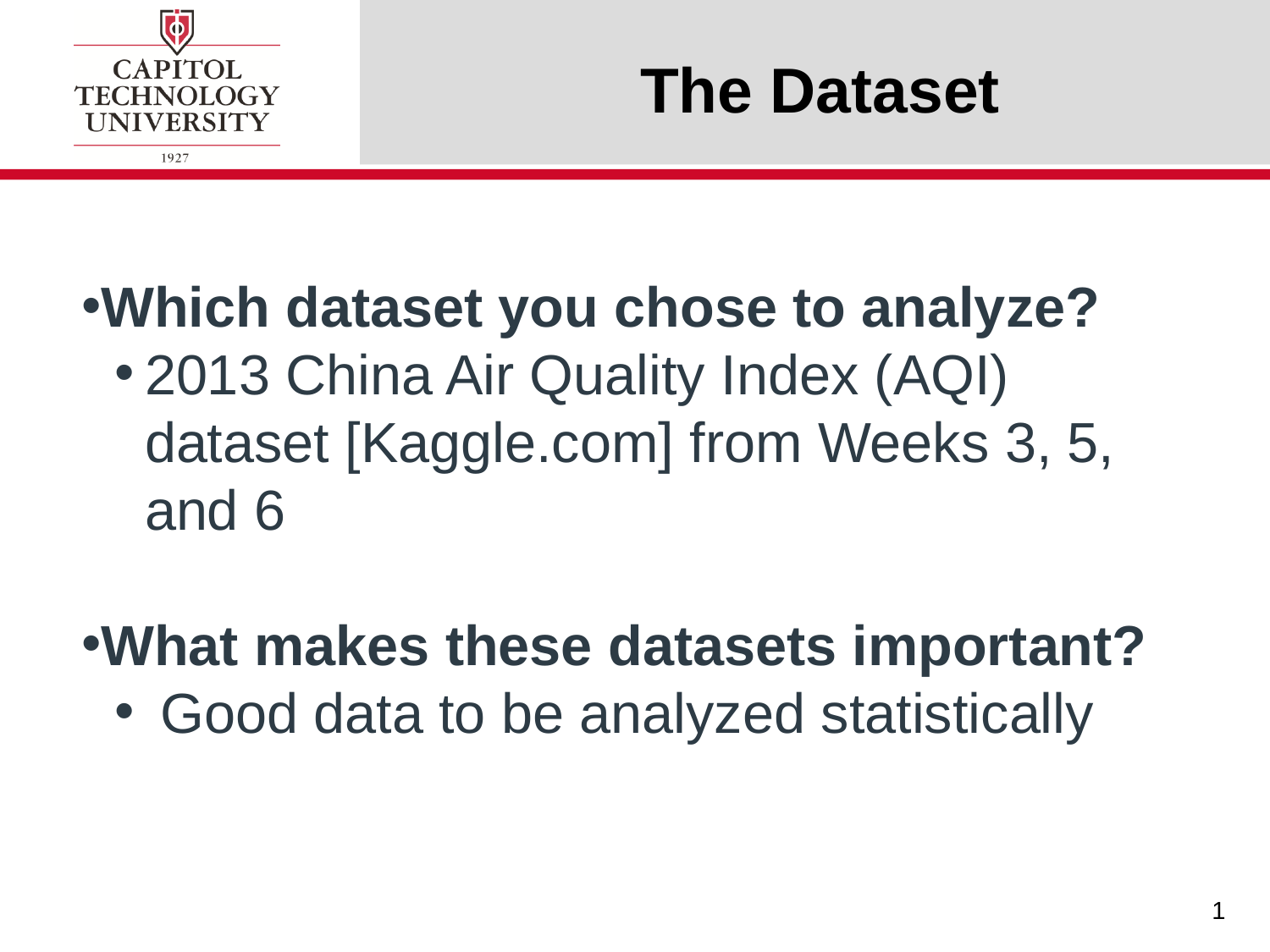

# The Dataset
Which dataset you chose to analyze?
2013 China Air Quality Index (AQI) dataset [Kaggle.com] from Weeks 3, 5, and 6
What makes these datasets important?
 Good data to be analyzed statistically
1